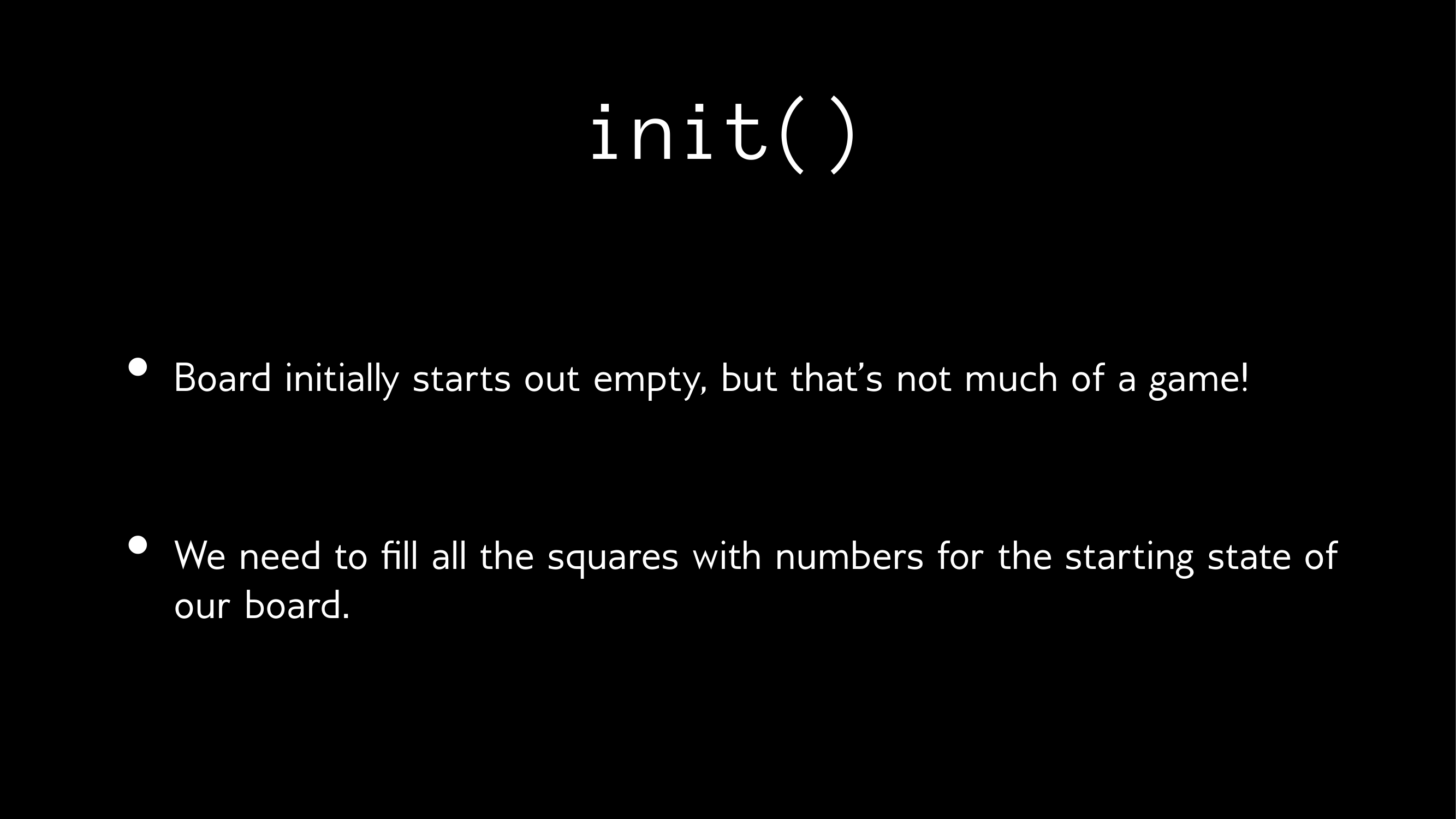

# init()
Board initially starts out empty, but that’s not much of a game!

We need to fill all the squares with numbers for the starting state of our board.
binary number system